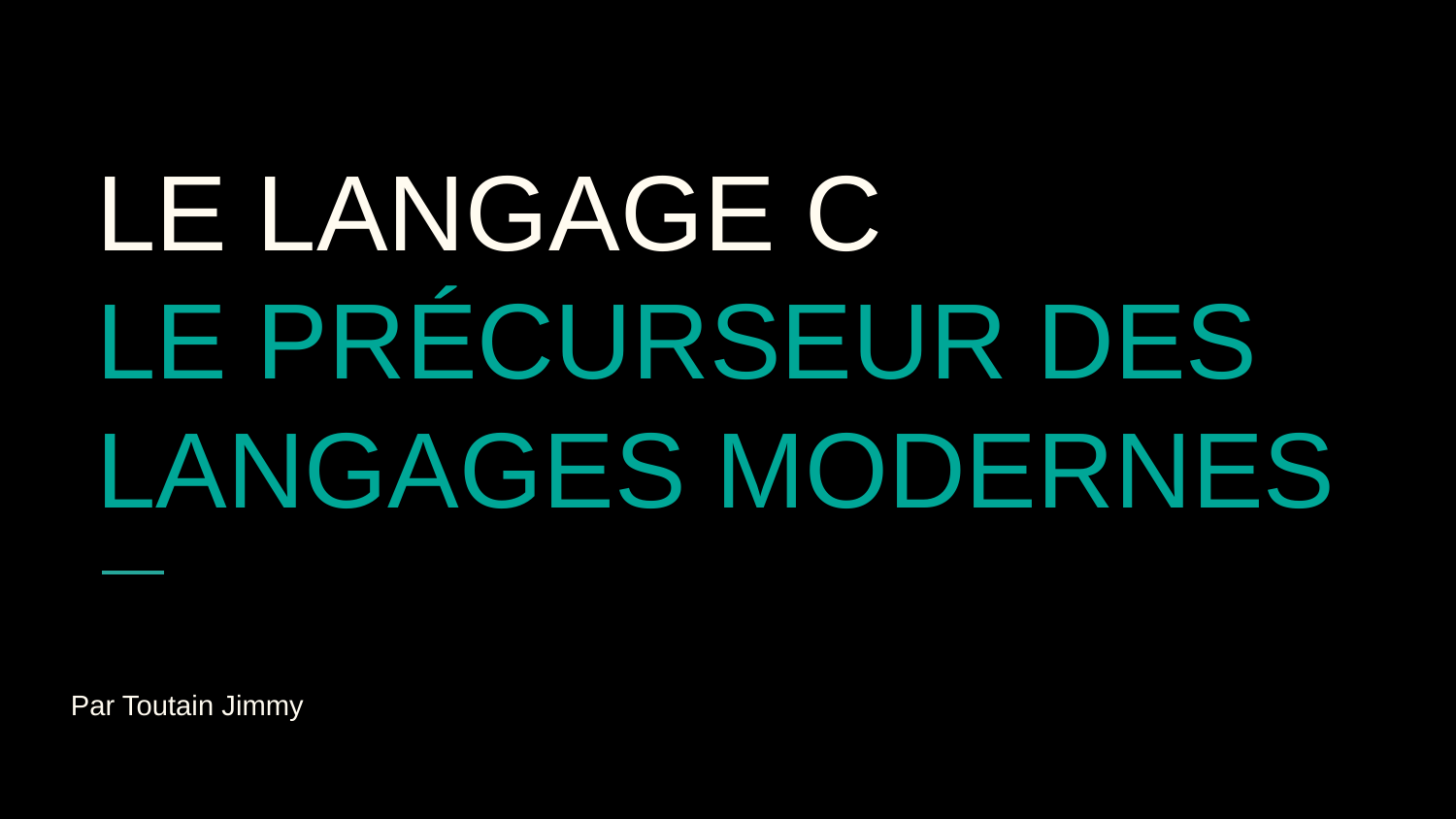

# LE LANGAGE C
LE PRÉCURSEUR DES LANGAGES MODERNES
Par Toutain Jimmy